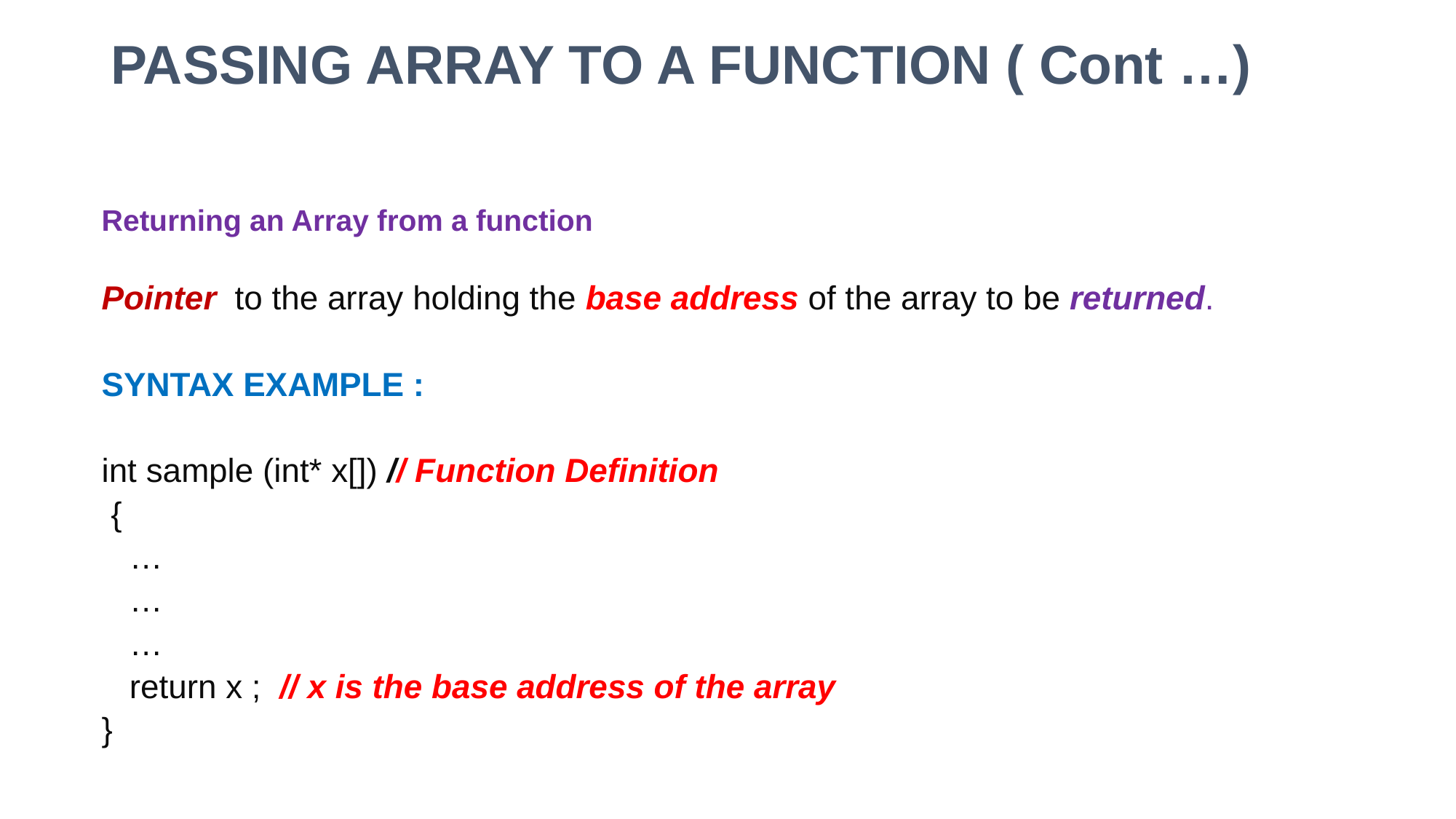

# PASSING ARRAY TO A FUNCTION ( Cont …)

Returning an Array from a function

Pointer  to the array holding the base address of the array to be returned.

SYNTAX EXAMPLE :

int sample (int* x[]) // Function Definition
 {
   …
   …
   …
   return x ;  // x is the base address of the array
}